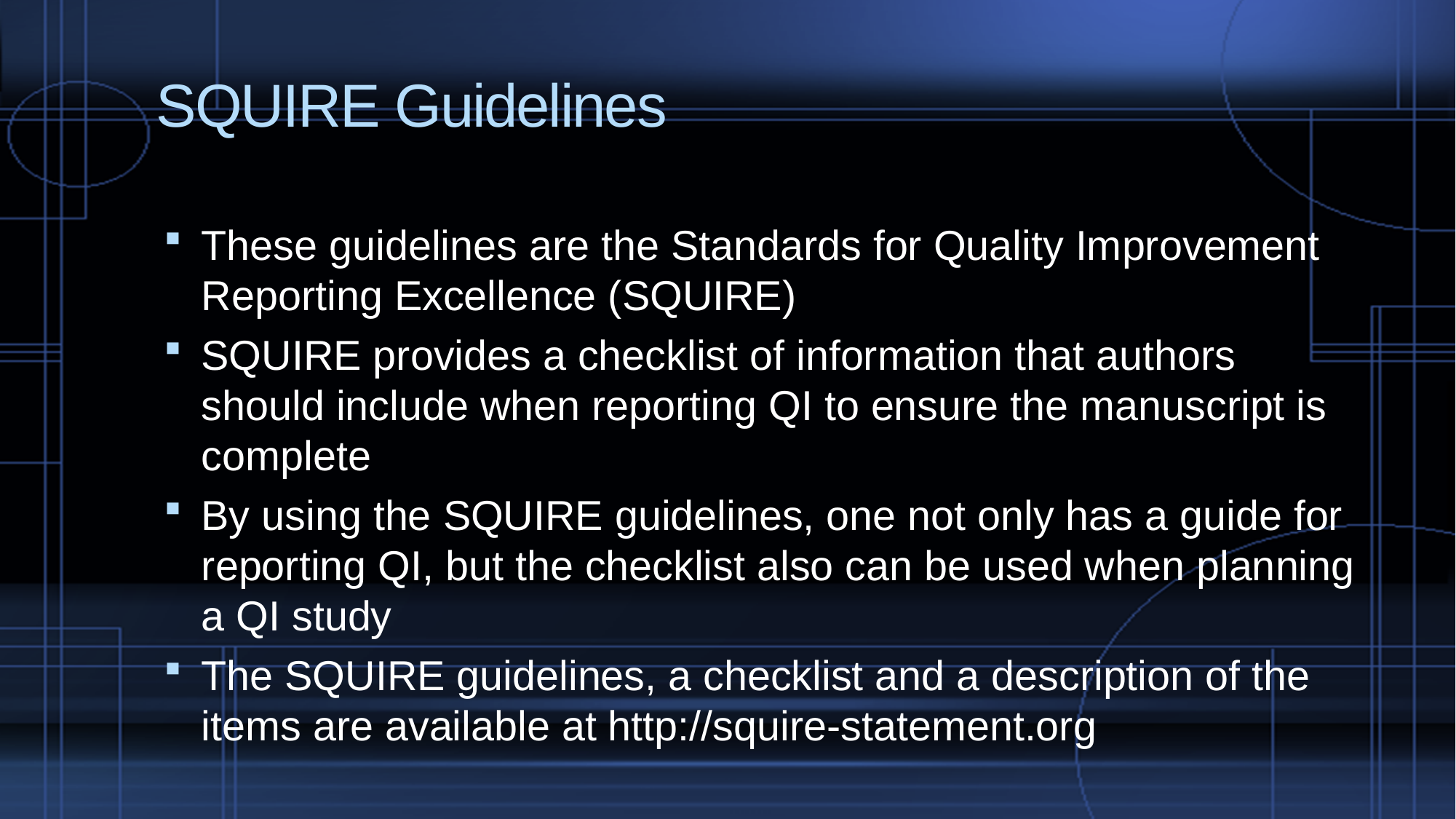

# SQUIRE Guidelines
These guidelines are the Standards for Quality Improvement Reporting Excellence (SQUIRE)
SQUIRE provides a checklist of information that authors should include when reporting QI to ensure the manuscript is complete
By using the SQUIRE guidelines, one not only has a guide for reporting QI, but the checklist also can be used when planning a QI study
The SQUIRE guidelines, a checklist and a description of the items are available at http://squire-statement.org